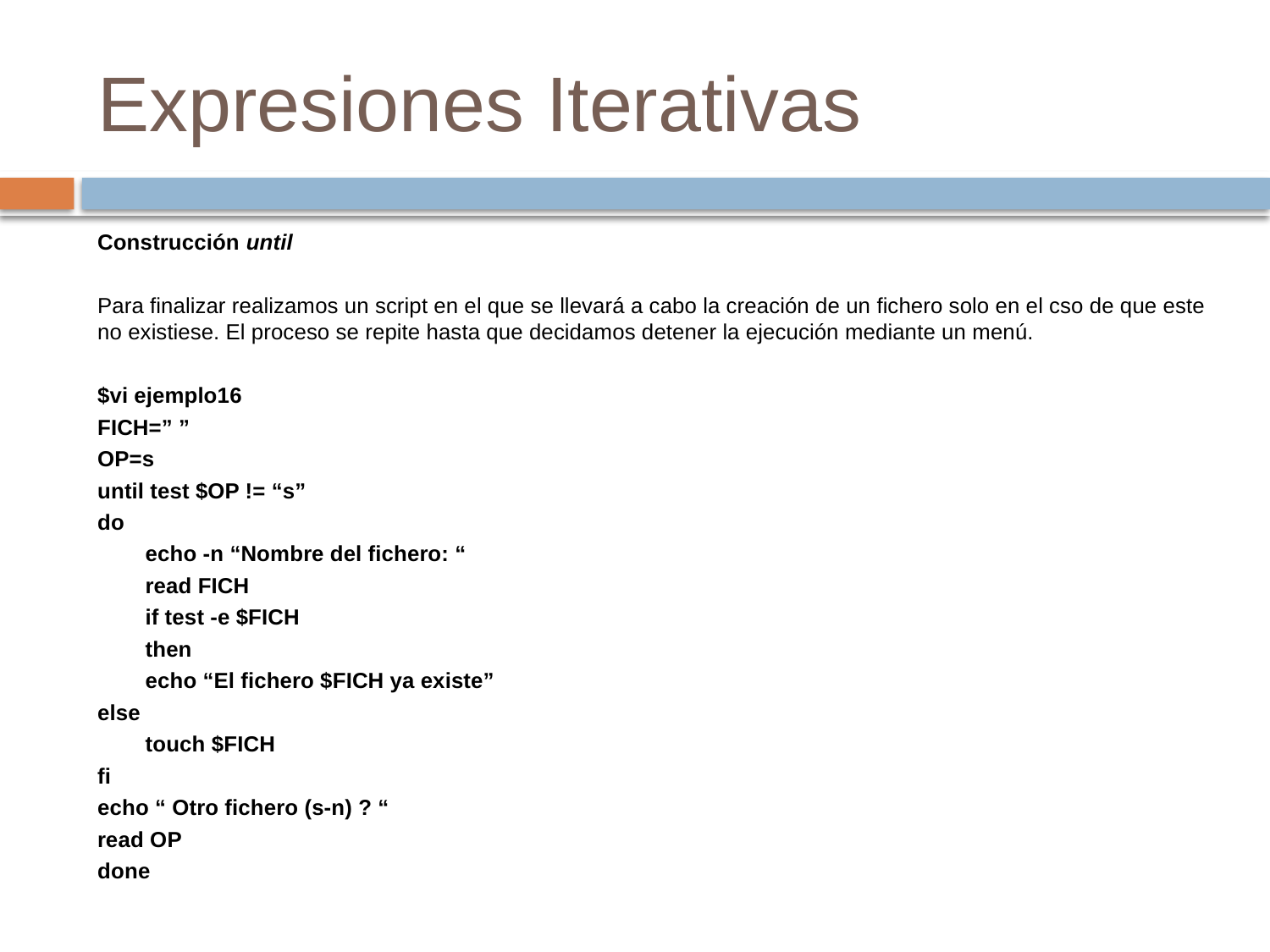

# Expresiones Iterativas
Construcción until

Para finalizar realizamos un script en el que se llevará a cabo la creación de un fichero solo en el cso de que este no existiese. El proceso se repite hasta que decidamos detener la ejecución mediante un menú.

$vi ejemplo16
FICH=” ”
OP=s
until test $OP != “s”
do
	echo -n “Nombre del fichero: “
	read FICH
	if test -e $FICH
	then
	echo “El fichero $FICH ya existe”
else
	touch $FICH
fi
echo “ Otro fichero (s-n) ? “
read OP
done